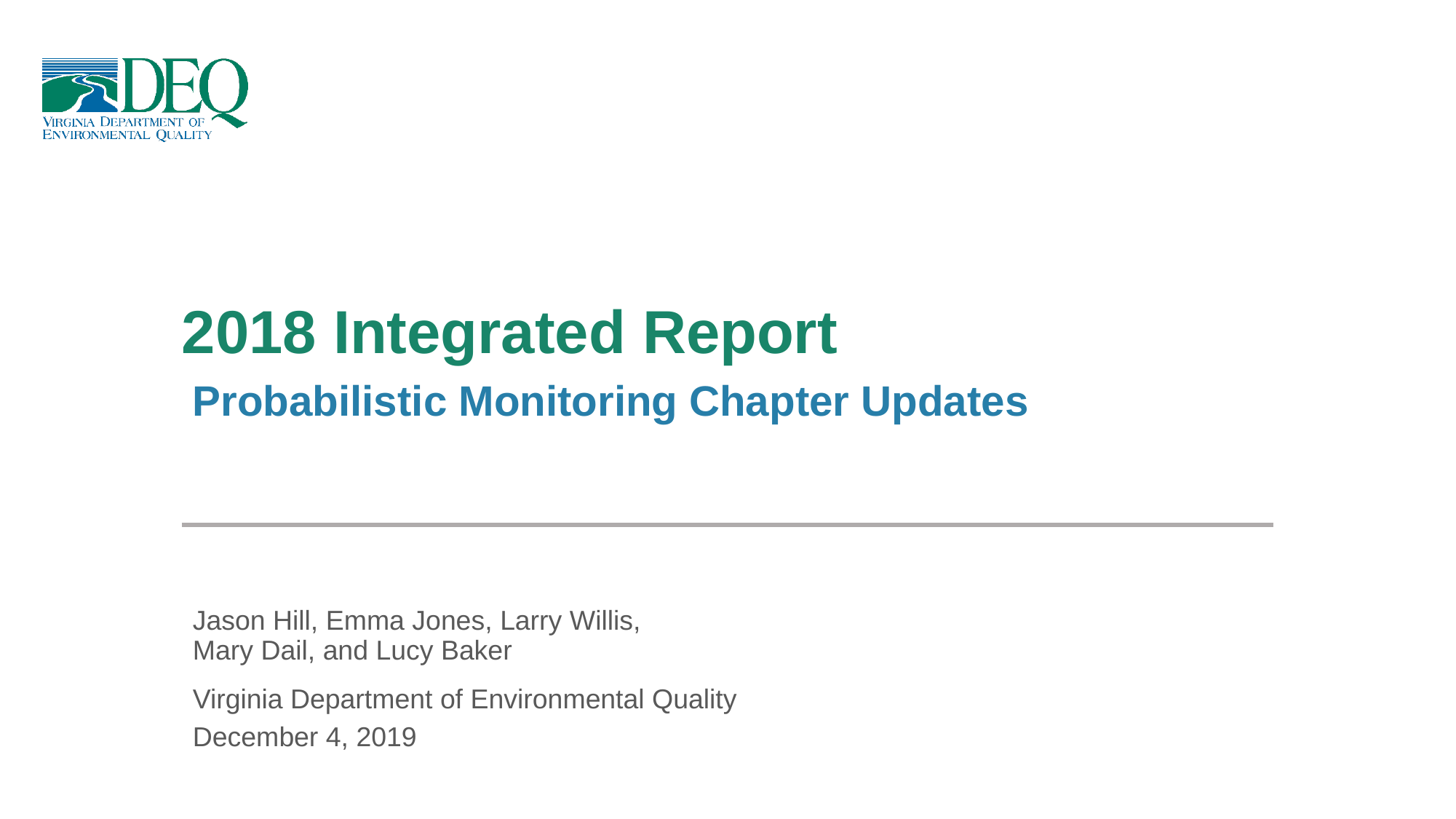

# 2018 Integrated Report
Probabilistic Monitoring Chapter Updates
Jason Hill, Emma Jones, Larry Willis, Mary Dail, and Lucy Baker

Virginia Department of Environmental Quality
December 4, 2019